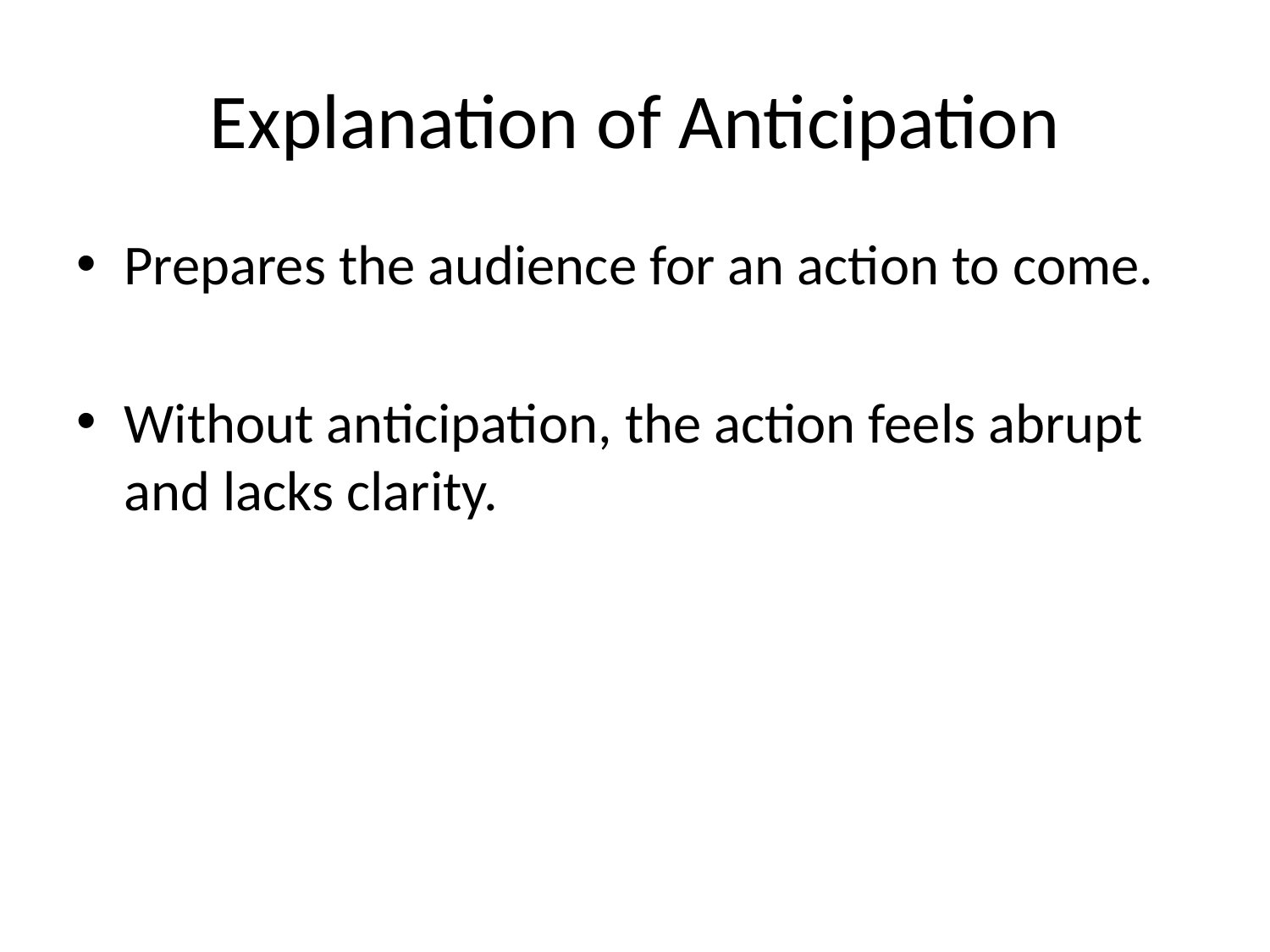

# Explanation of Anticipation
Prepares the audience for an action to come.

Without anticipation, the action feels abrupt and lacks clarity.